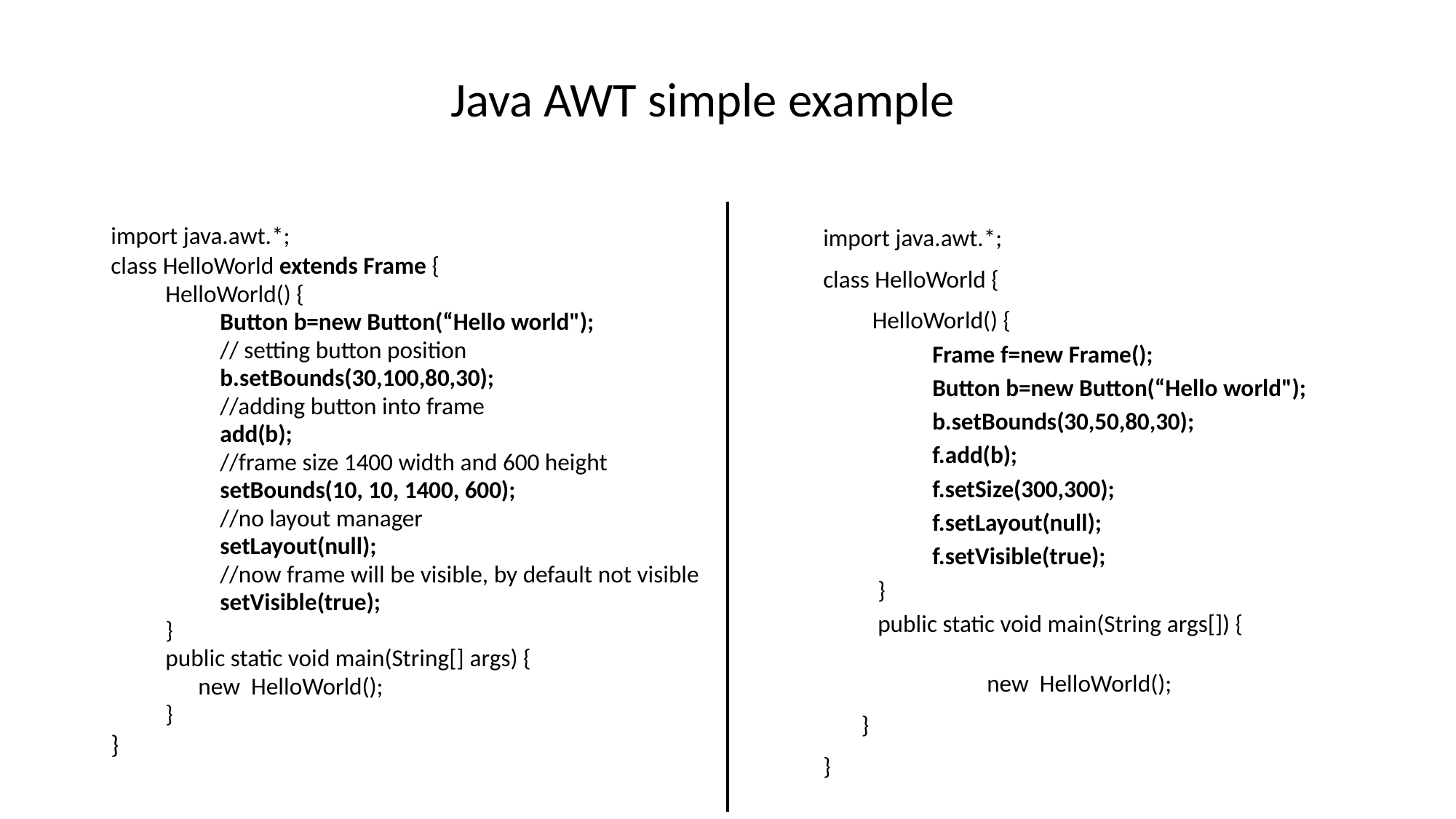

# Java AWT simple example
import java.awt.*;
class HelloWorld extends Frame {
HelloWorld() {
Button b=new Button(“Hello world");
// setting button position
b.setBounds(30,100,80,30);
//adding button into frame
add(b);
//frame size 1400 width and 600 height
setBounds(10, 10, 1400, 600);
//no layout manager
setLayout(null);
//now frame will be visible, by default not visible
setVisible(true);
}
public static void main(String[] args) {
	 new  HelloWorld();
}
}

import java.awt.*;
class HelloWorld {
         HelloWorld() {
Frame f=new Frame();
Button b=new Button(“Hello world");
b.setBounds(30,50,80,30);
f.add(b);
f.setSize(300,300);
f.setLayout(null);
f.setVisible(true);
}
public static void main(String args[]) {
	new  HelloWorld();
       }
}